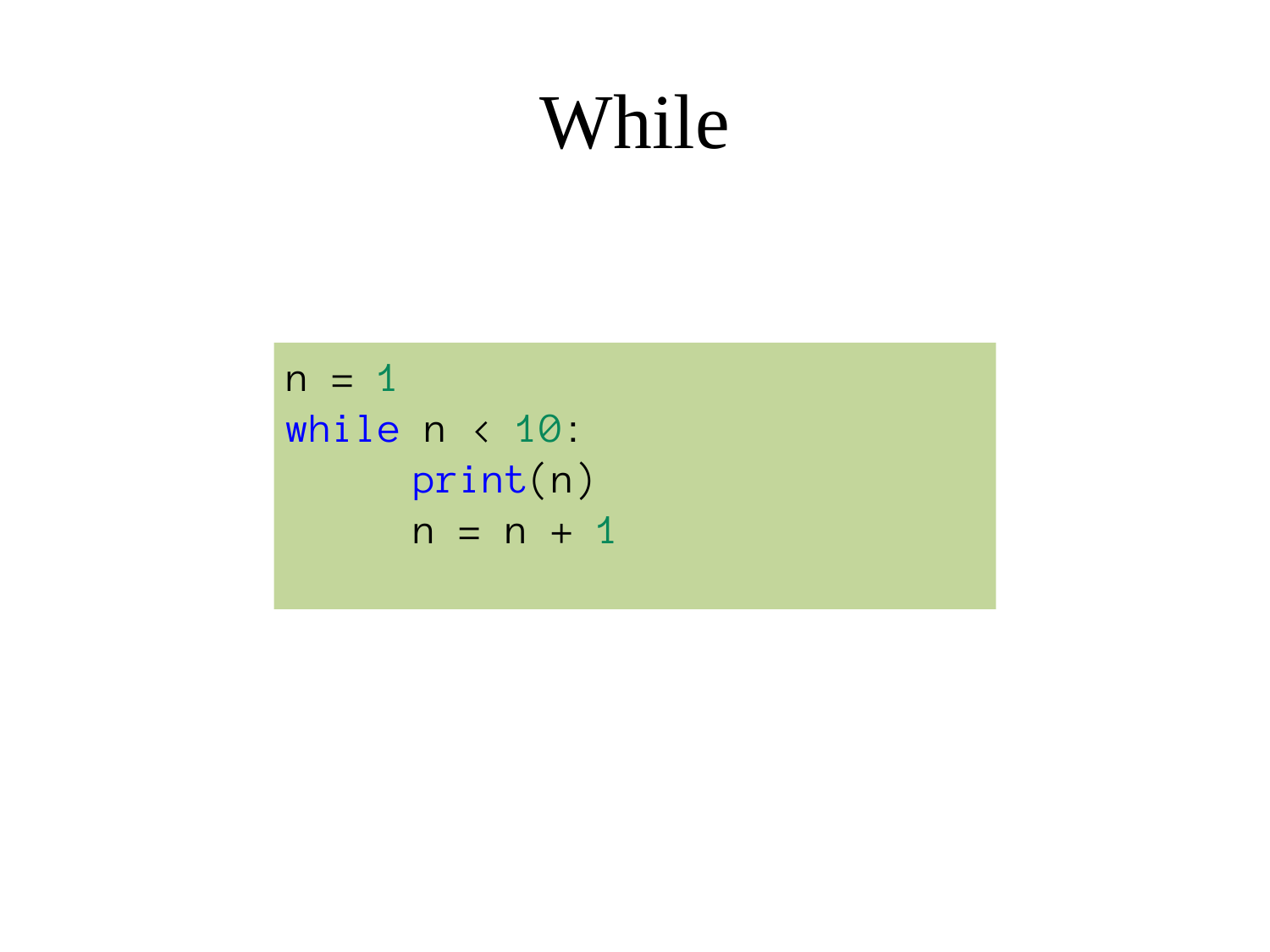

# While
n = 1
while n < 10:
	print(n)
	n = n + 1